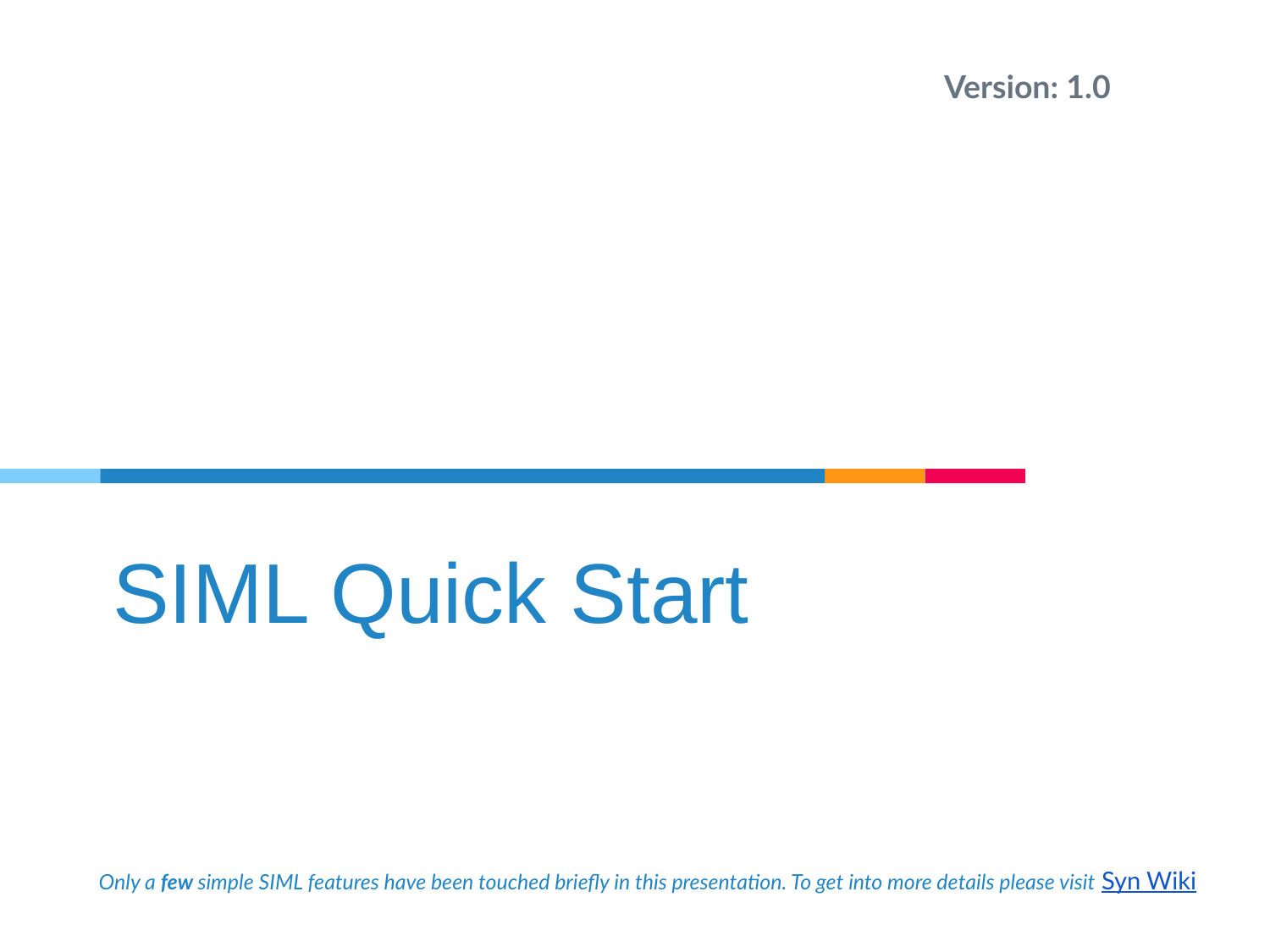

Version: 1.0
# SIML Quick Start
Only a few simple SIML features have been touched briefly in this presentation. To get into more details please visit Syn Wiki